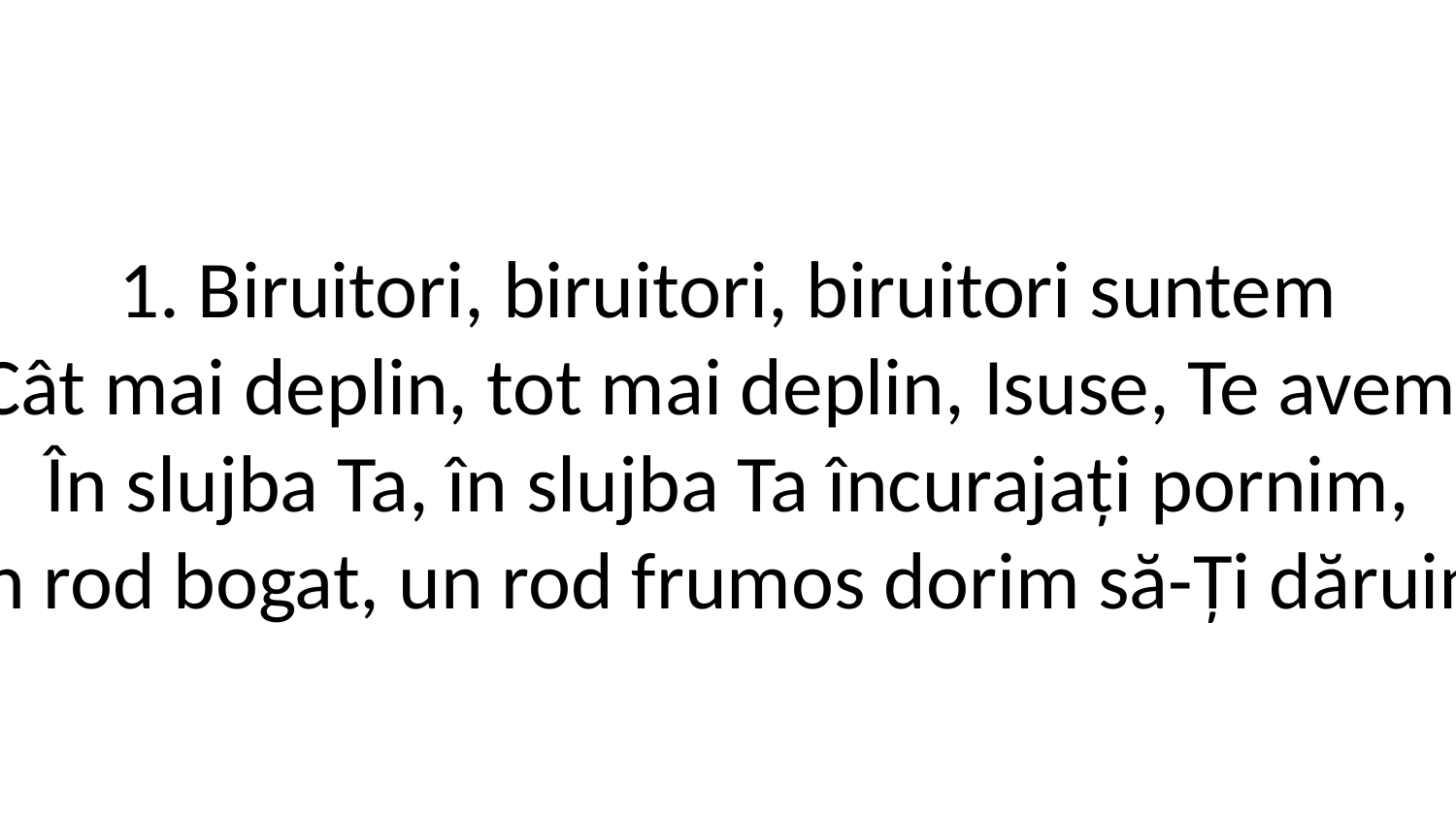

1. Biruitori, biruitori, biruitori suntem
Cât mai deplin, tot mai deplin, Isuse, Te avem.
În slujba Ta, în slujba Ta încurajați pornim,
Un rod bogat, un rod frumos dorim să-Ți dăruim.